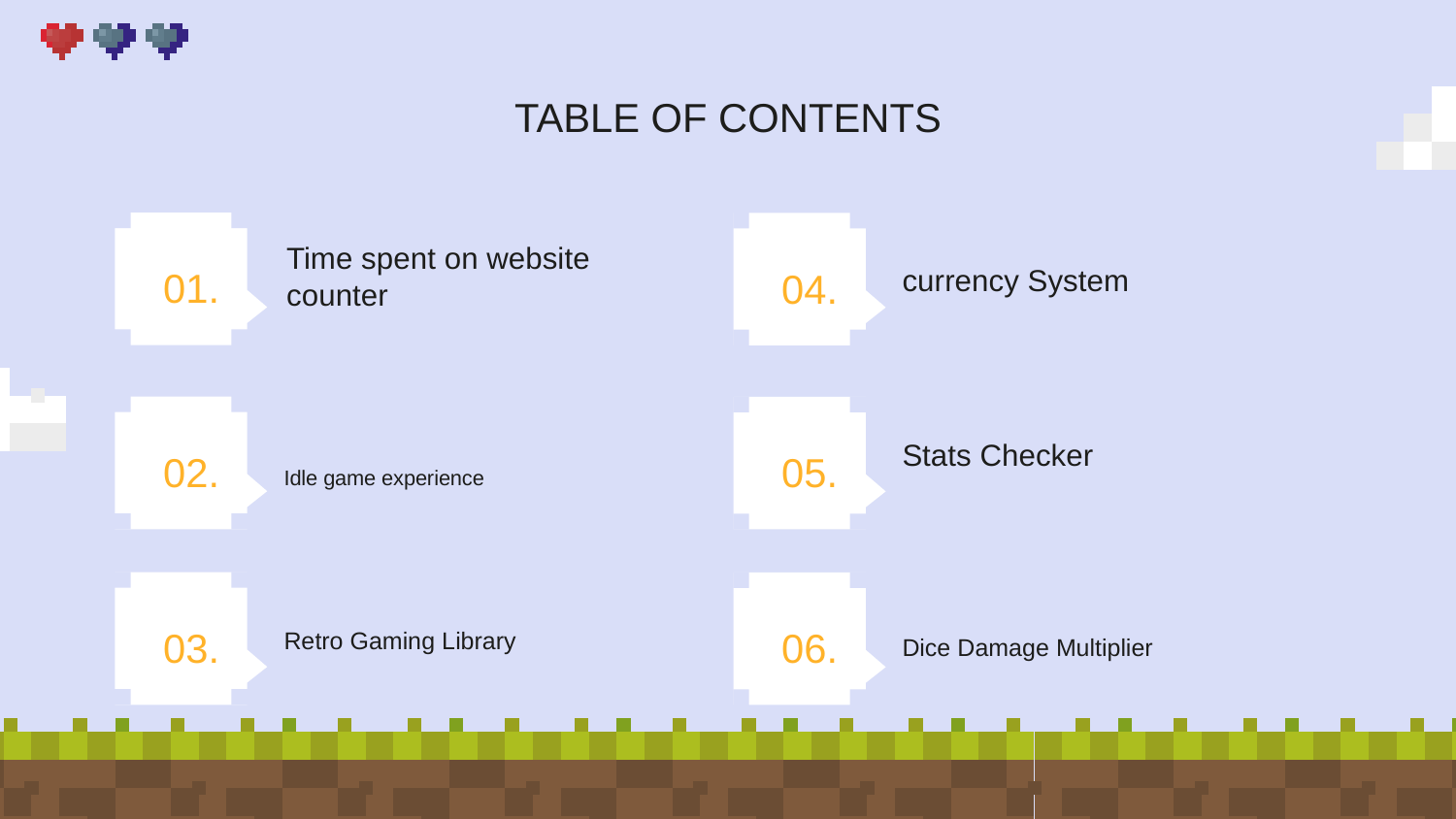

# TABLE OF CONTENTS

01.
Time spent on website counter
04.
currency System

Stats Checker
02.
05.
Idle game experience

03.
06.
Dice Damage Multiplier
Retro Gaming Library